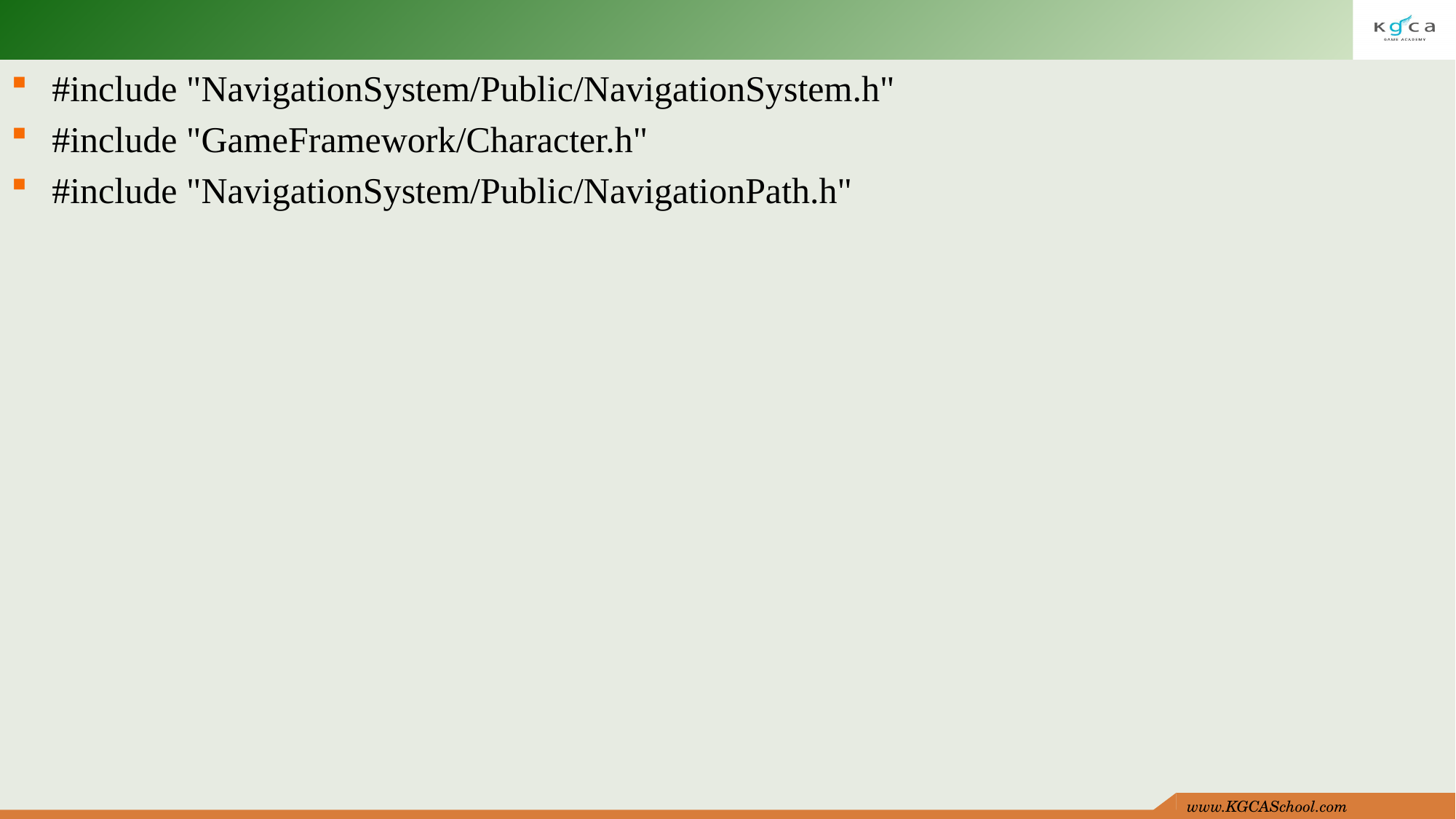

#
#include "NavigationSystem/Public/NavigationSystem.h"
#include "GameFramework/Character.h"
#include "NavigationSystem/Public/NavigationPath.h"